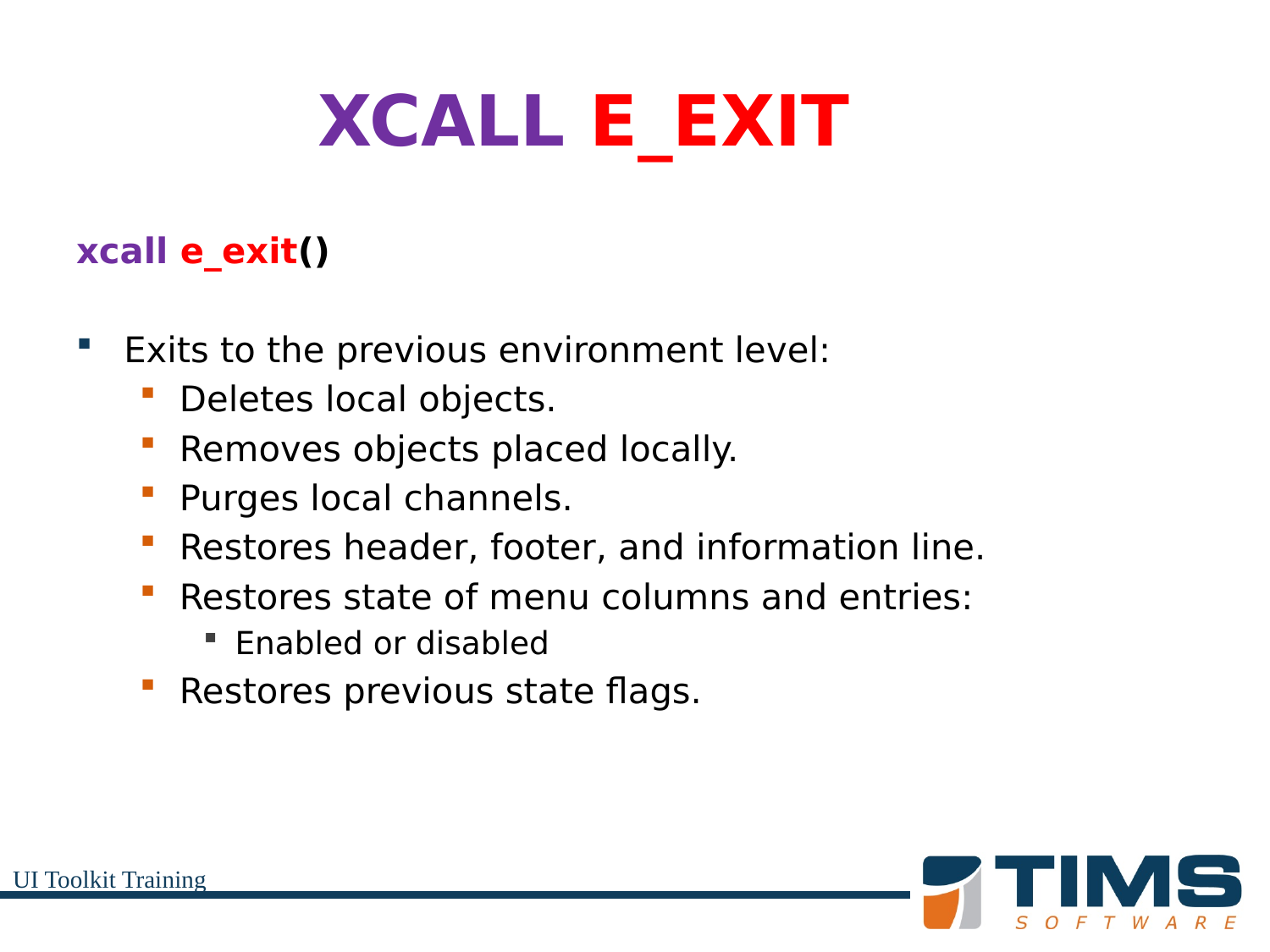

# XCALL E_EXIT
xcall e_exit()

Exits to the previous environment level:
Deletes local objects.
Removes objects placed locally.
Purges local channels.
Restores header, footer, and information line.
Restores state of menu columns and entries:
Enabled or disabled
Restores previous state flags.
UI Toolkit Training